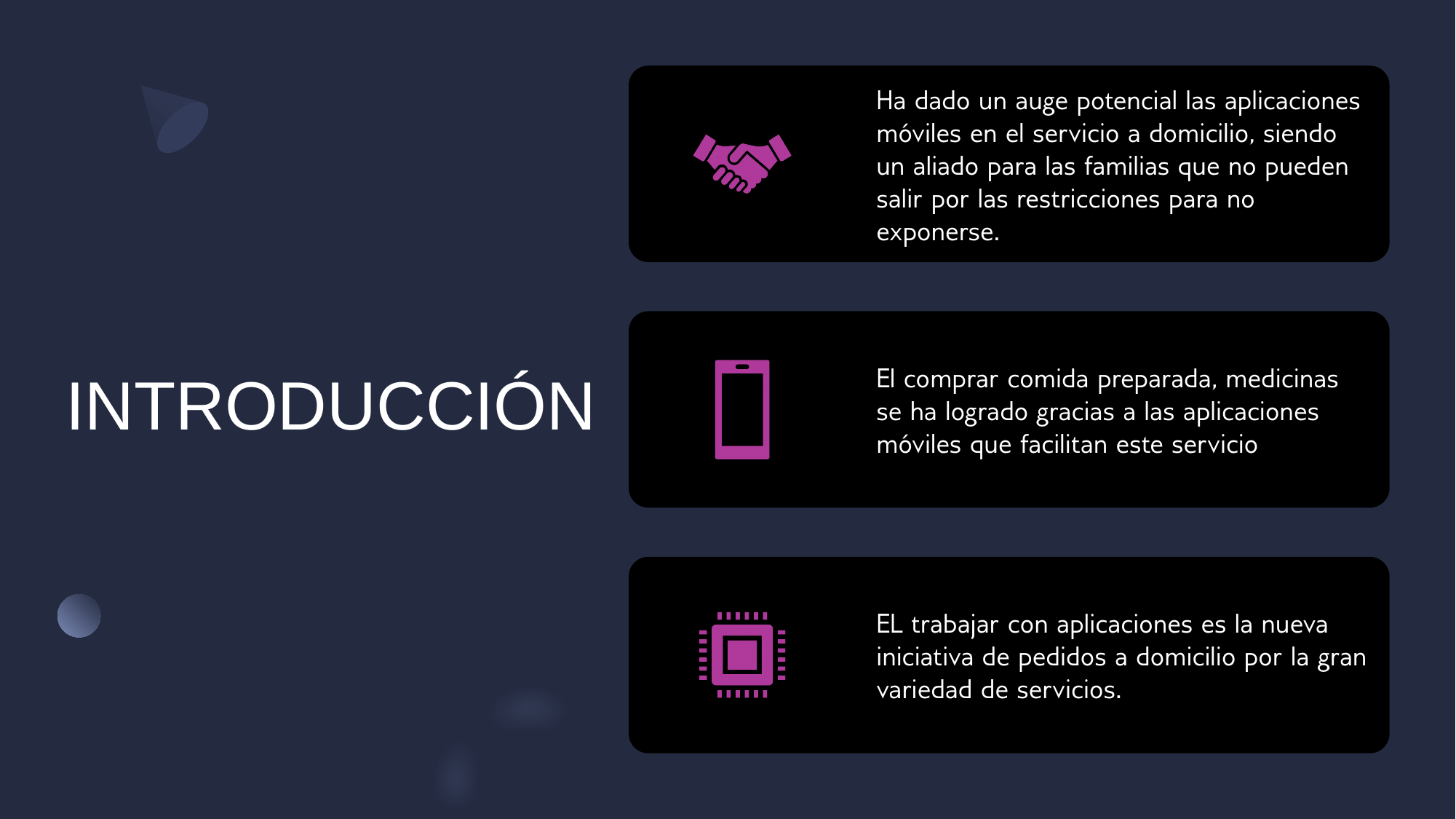

Ha dado un auge potencial las aplicaciones móviles en el servicio a domicilio, siendo un aliado para las familias que no pueden salir por las restricciones para no exponerse.
El comprar comida preparada, medicinas se ha logrado gracias a las aplicaciones móviles que facilitan este servicio
EL trabajar con aplicaciones es la nueva iniciativa de pedidos a domicilio por la gran variedad de servicios.

# INTRODUCCIÓN